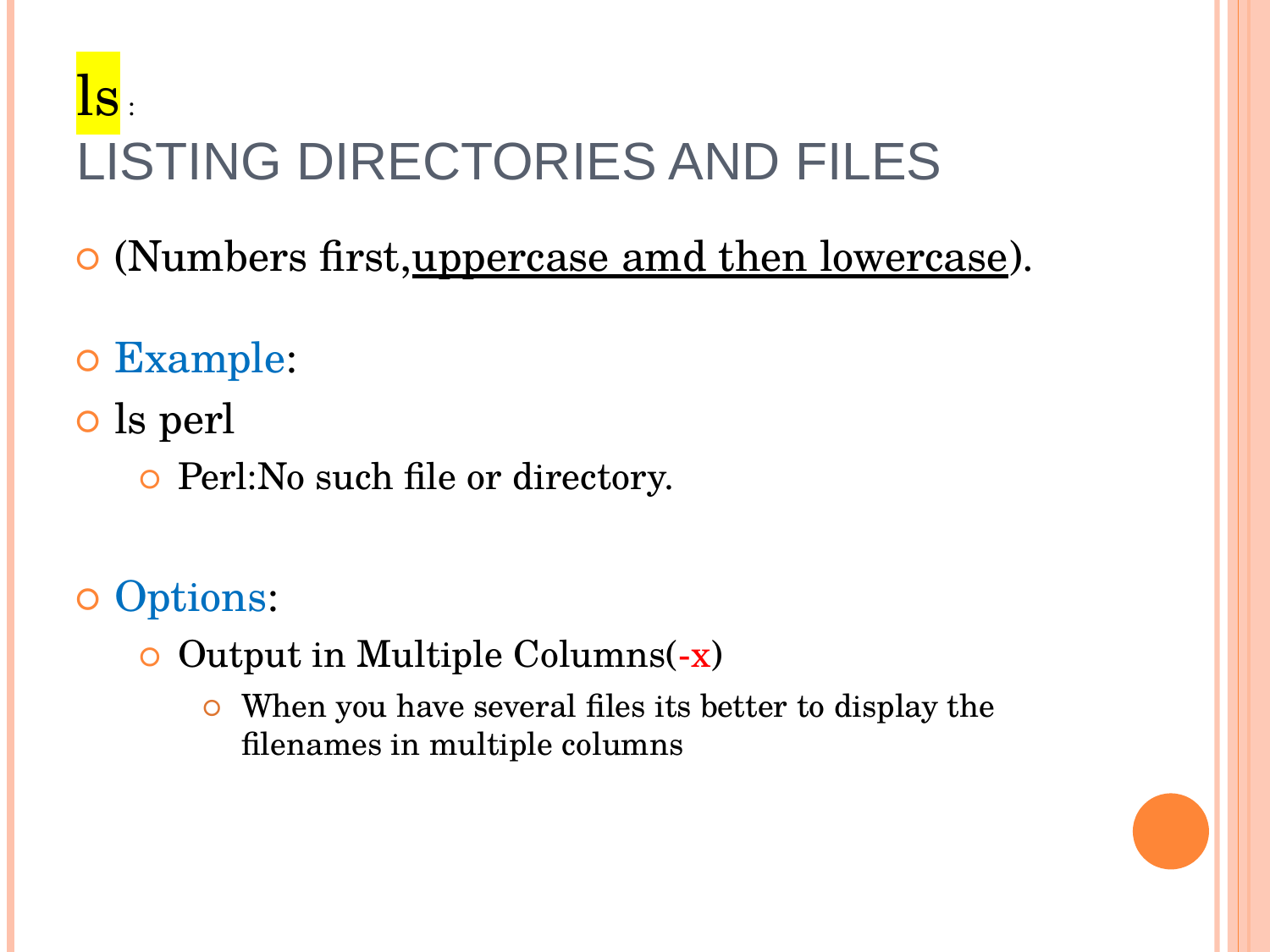

# ls : Listing directories and files
(Numbers first,uppercase amd then lowercase).

Example:
ls perl
Perl:No such file or directory.

Options:
Output in Multiple Columns(-x)
When you have several files its better to display the filenames in multiple columns